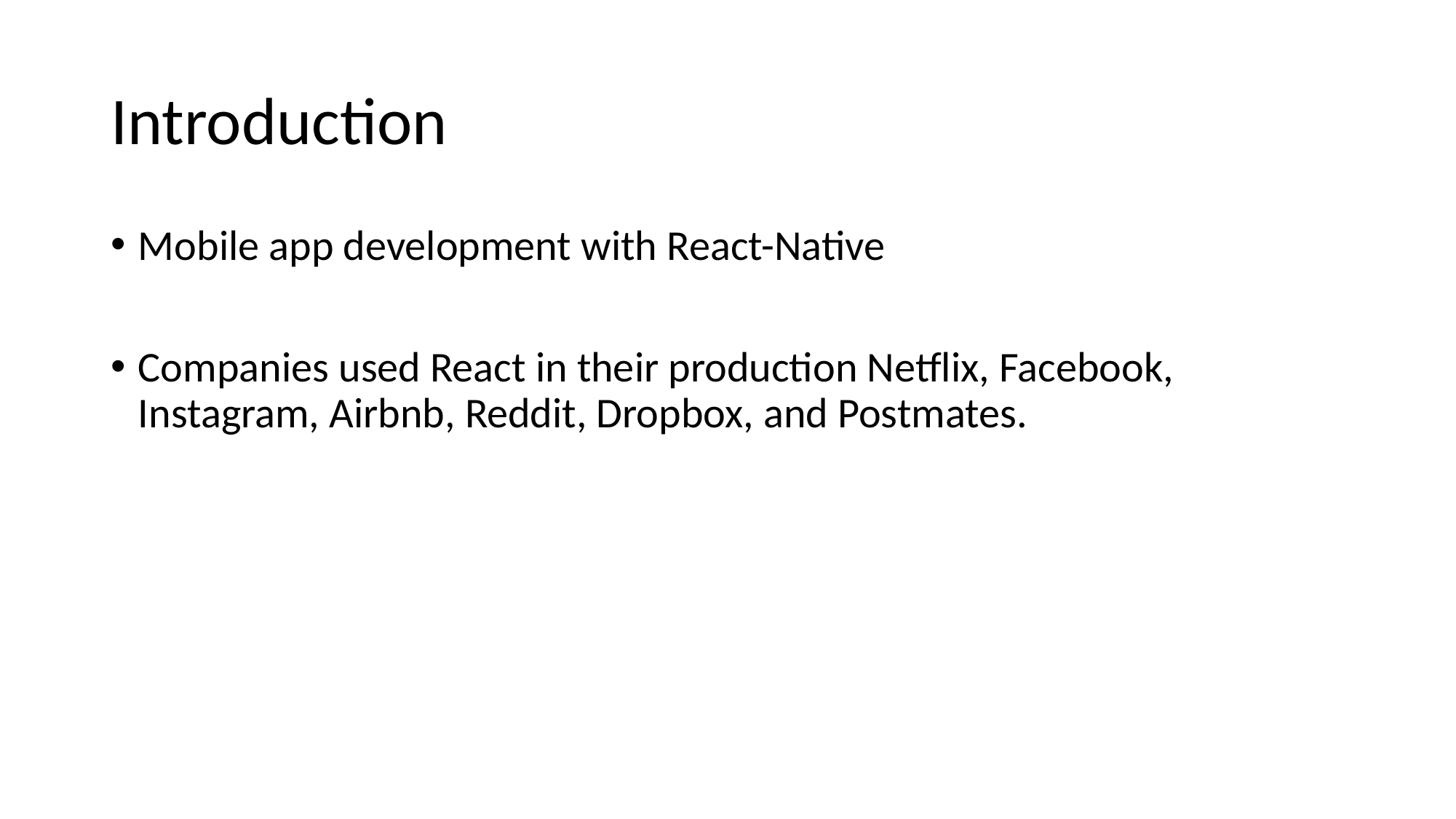

# Introduction
Mobile app development with React-Native

Companies used React in their production Netflix, Facebook, Instagram, Airbnb, Reddit, Dropbox, and Postmates.